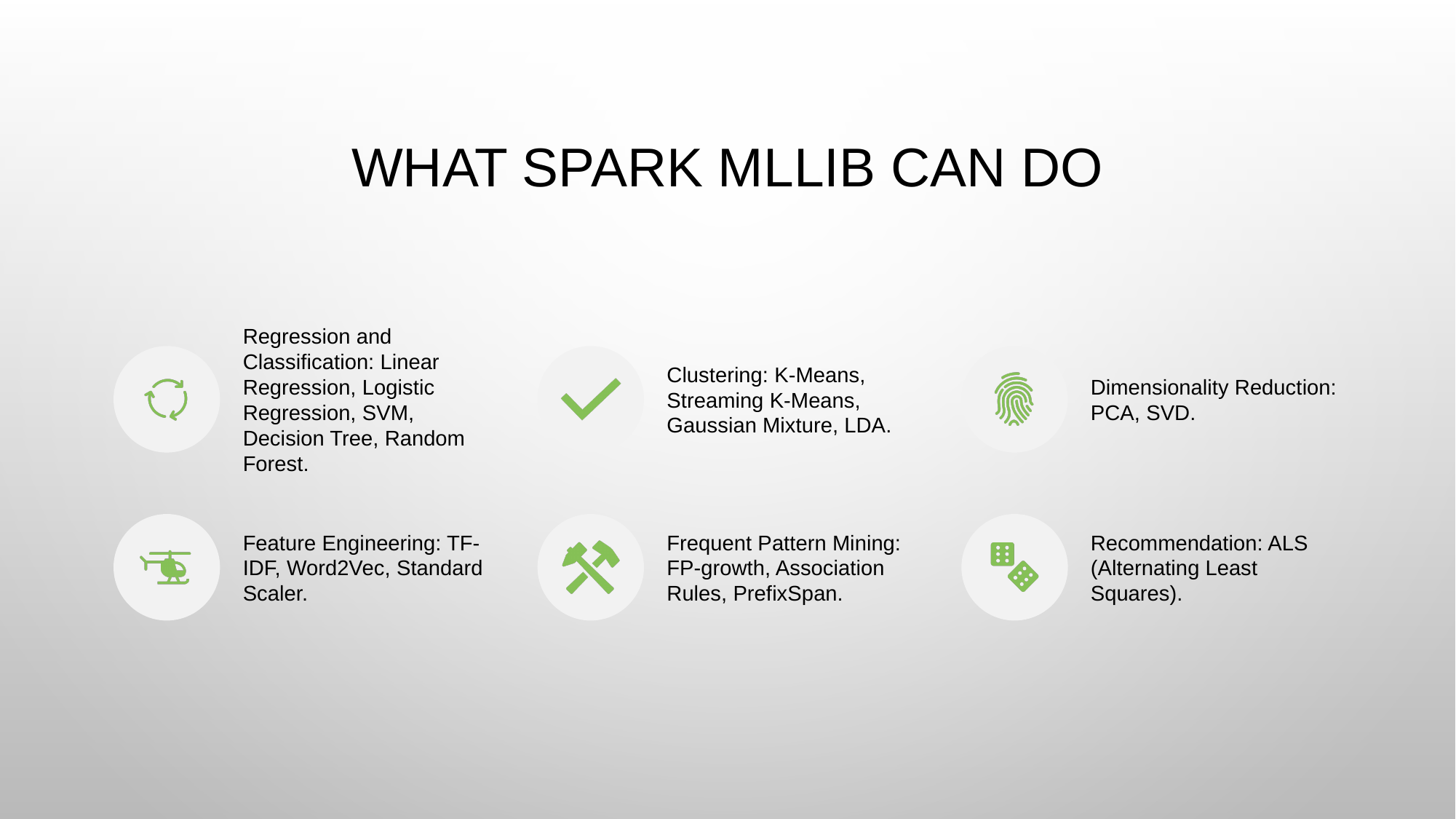

# What Spark MLlib Can Do
Regression and Classification: Linear Regression, Logistic Regression, SVM, Decision Tree, Random Forest.
Clustering: K-Means, Streaming K-Means, Gaussian Mixture, LDA.
Dimensionality Reduction: PCA, SVD.
Feature Engineering: TF-IDF, Word2Vec, Standard Scaler.
Frequent Pattern Mining: FP-growth, Association Rules, PrefixSpan.
Recommendation: ALS (Alternating Least Squares).